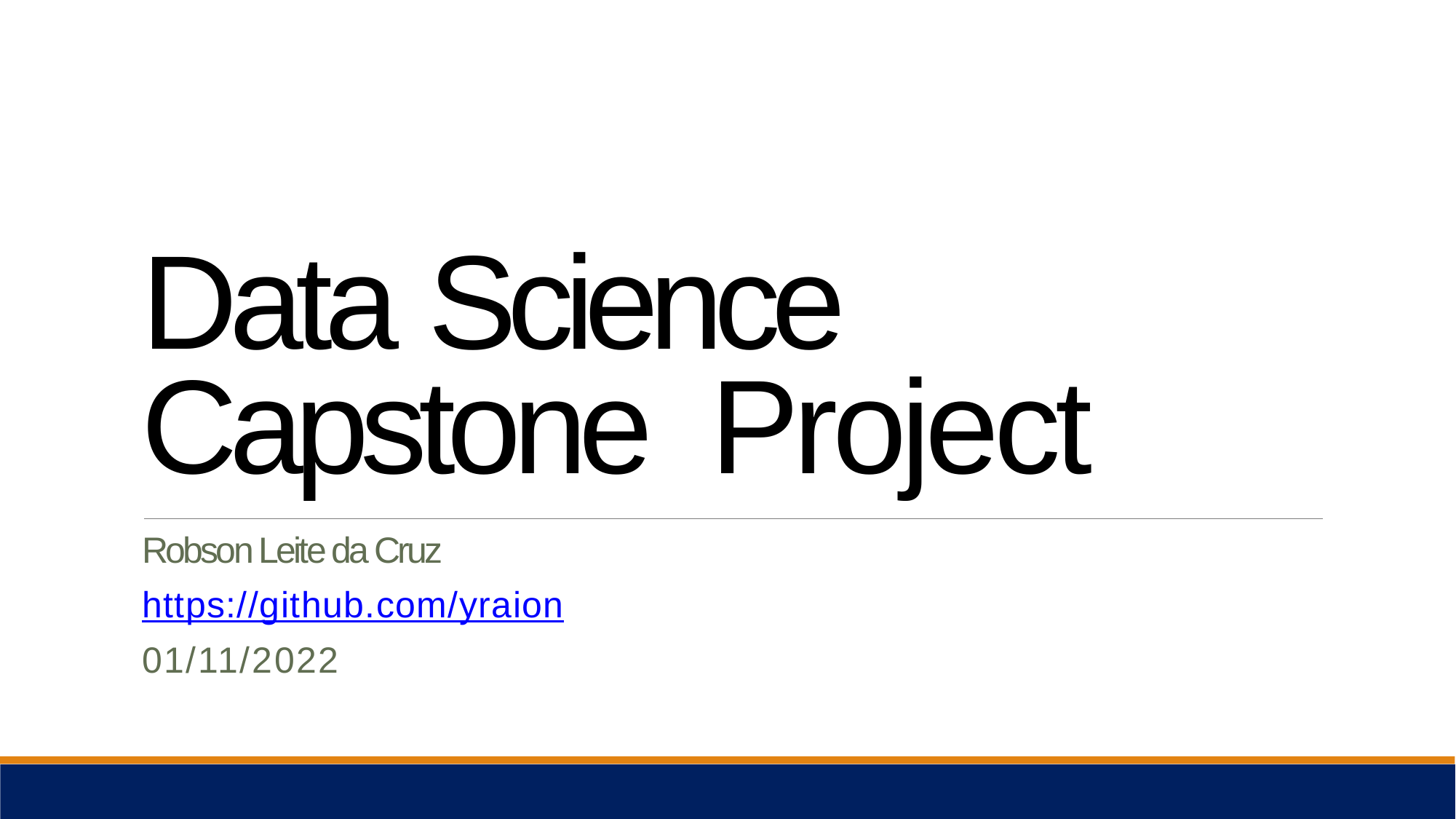

Data Science Capstone  Project
Robson Leite da Cruz
https://github.com/yraion
01/11/2022